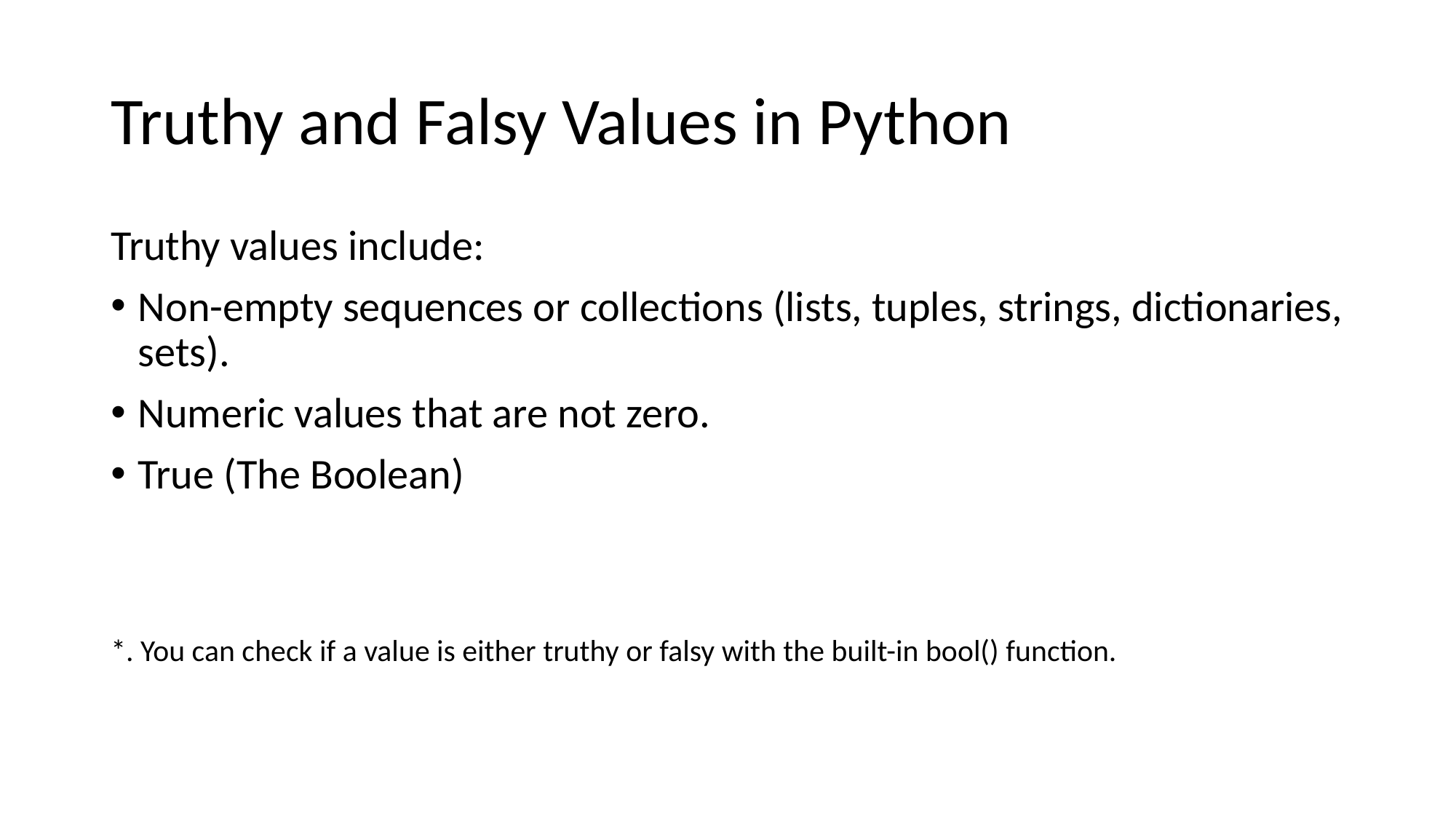

# Truthy and Falsy Values in Python
Truthy values include:
Non-empty sequences or collections (lists, tuples, strings, dictionaries, sets).
Numeric values that are not zero.
True (The Boolean)

*. You can check if a value is either truthy or falsy with the built-in bool() function.